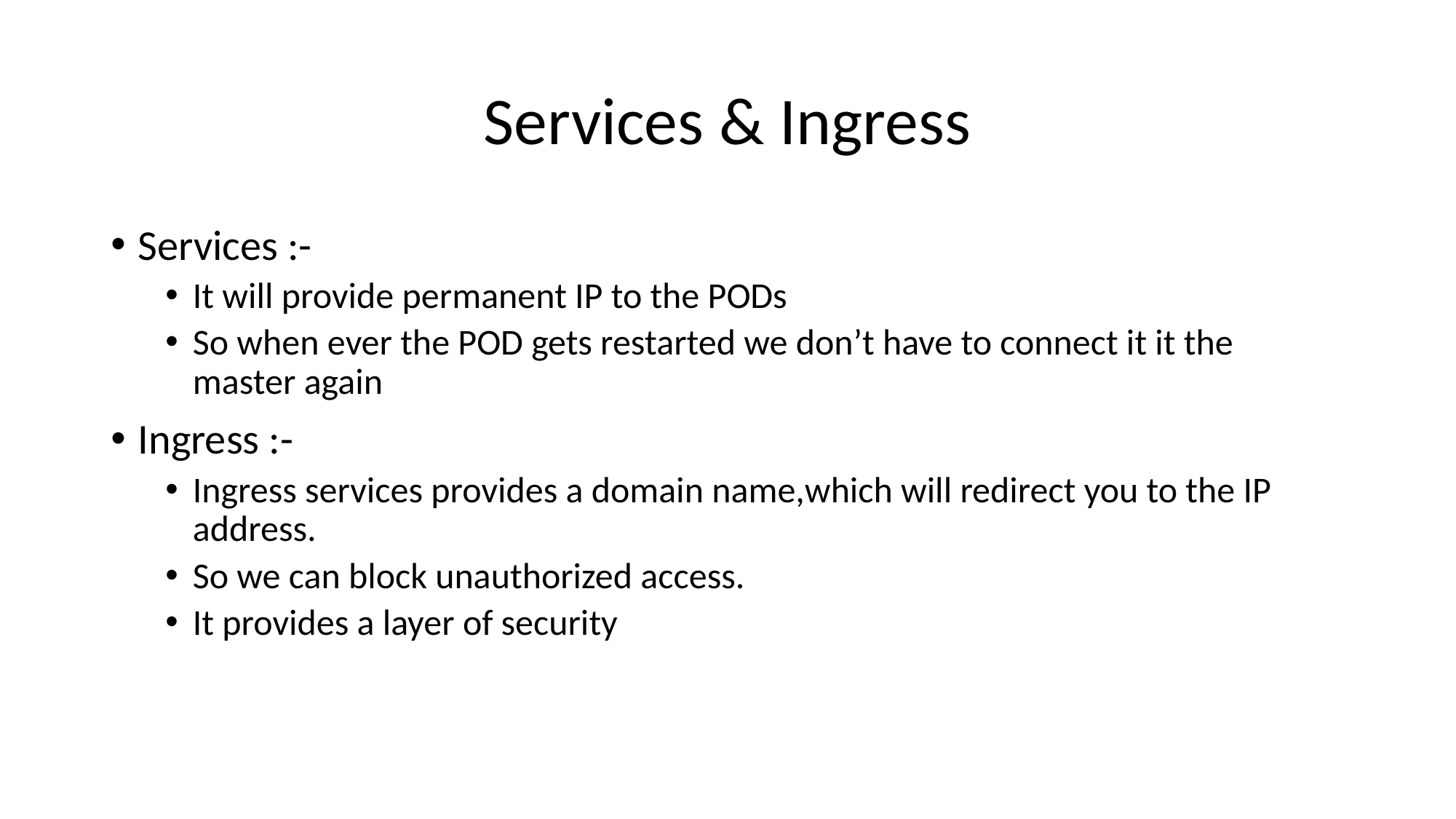

# Services & Ingress
Services :-
It will provide permanent IP to the PODs
So when ever the POD gets restarted we don’t have to connect it it the master again
Ingress :-
Ingress services provides a domain name,which will redirect you to the IP address.
So we can block unauthorized access.
It provides a layer of security